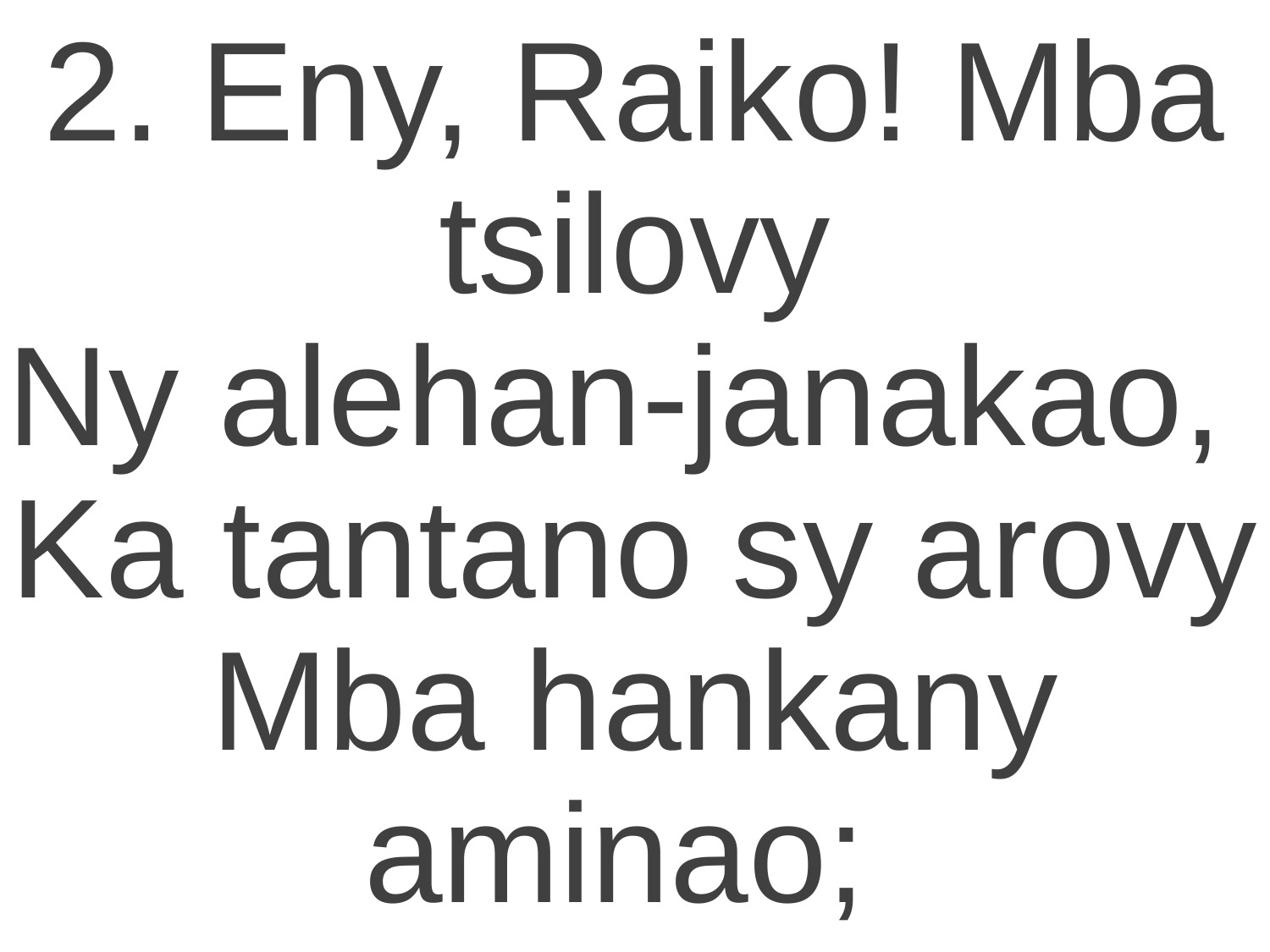

2. Eny, Raiko! Mba tsilovy
Ny alehan-janakao,
Ka tantano sy arovy
Mba hankany aminao;